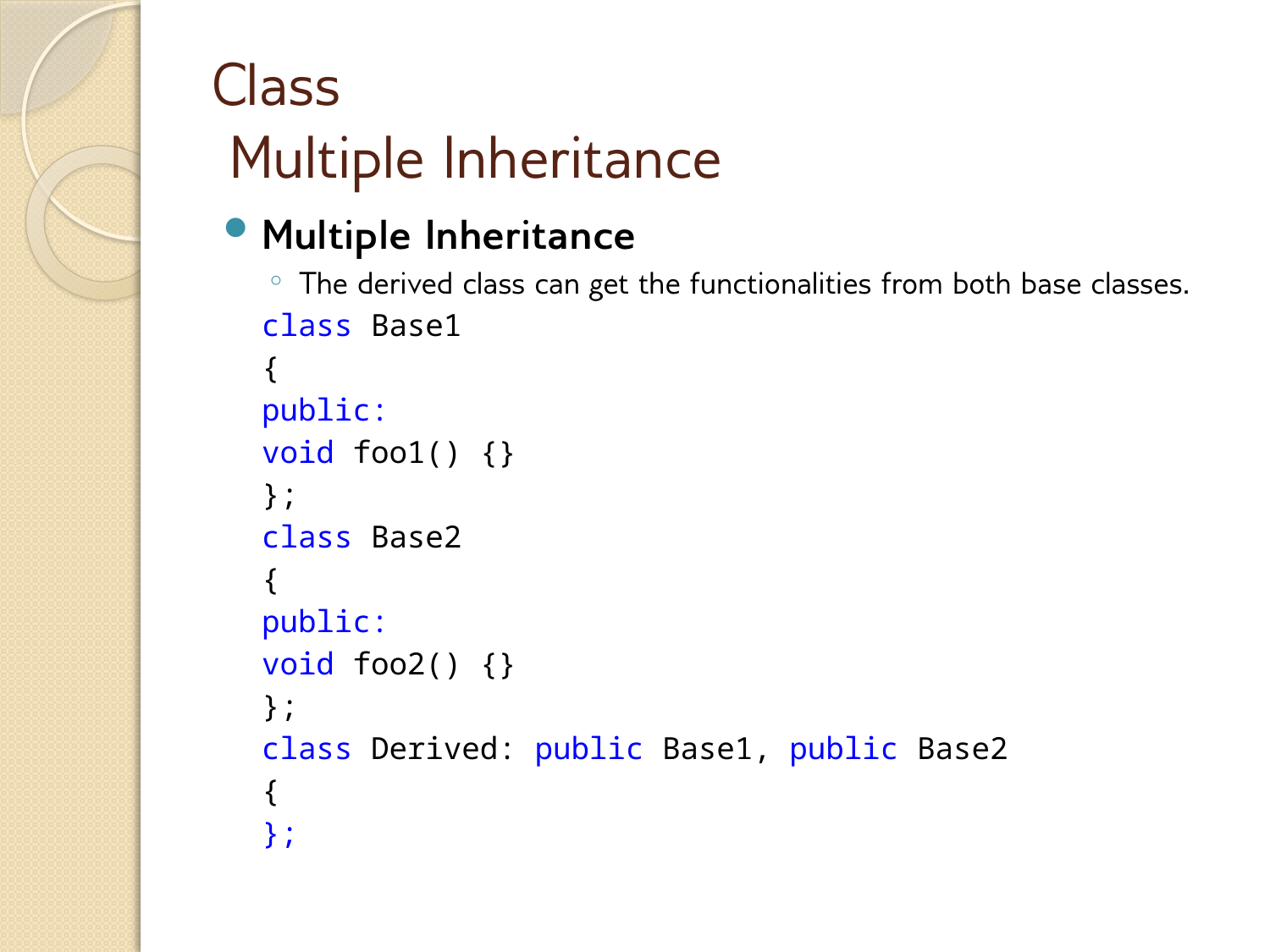

# Class Multiple Inheritance
Multiple Inheritance
The derived class can get the functionalities from both base classes.
	class Base1
	{
	public:
		void foo1() {}
	};
	class Base2
	{
	public:
		void foo2() {}
	};
	class Derived: public Base1, public Base2
	{
	};